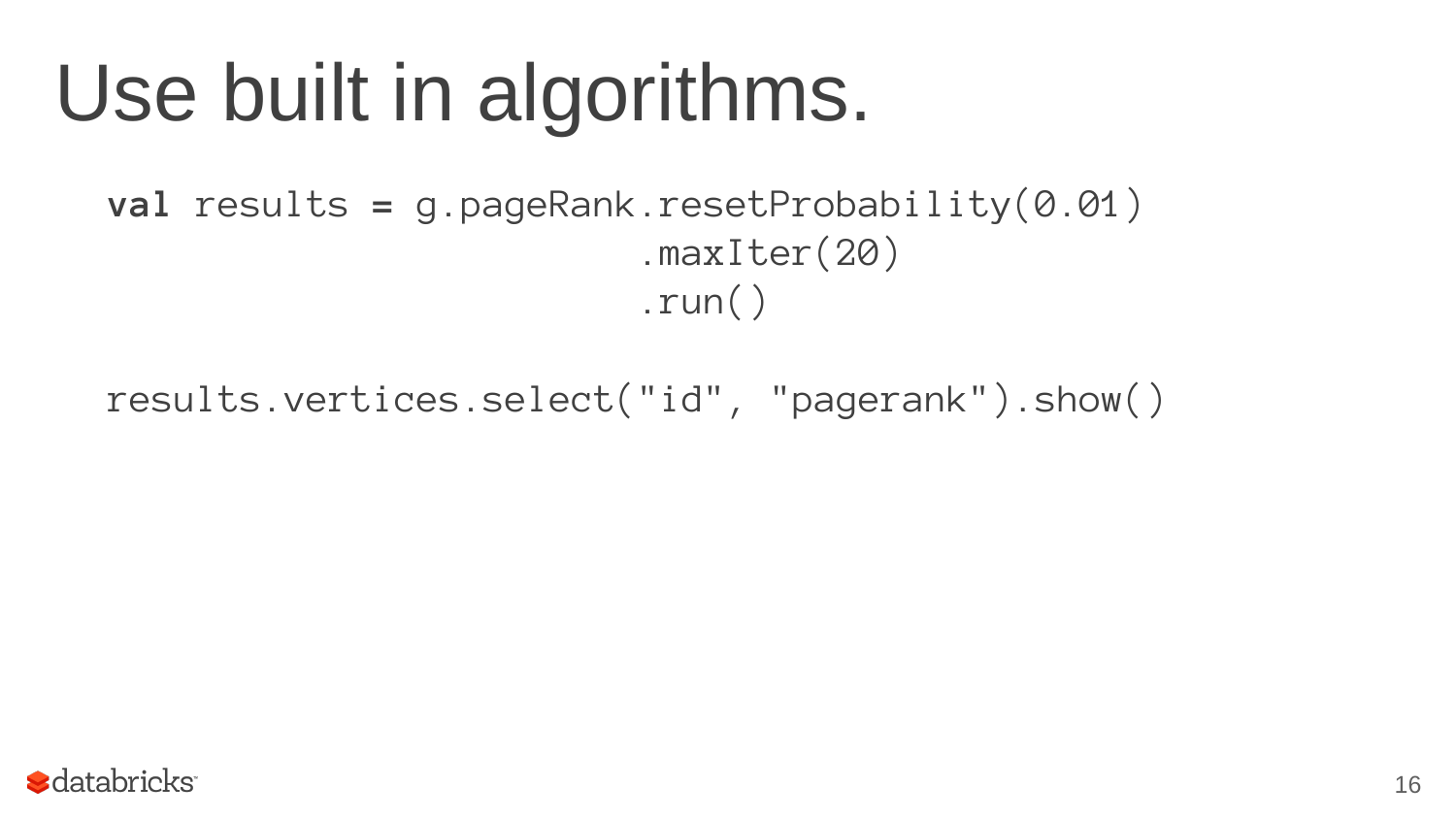

# Use built in algorithms.
val results = g.pageRank.resetProbability(0.01)
                        .maxIter(20)
                        .run()

results.vertices.select("id", "pagerank").show()
16